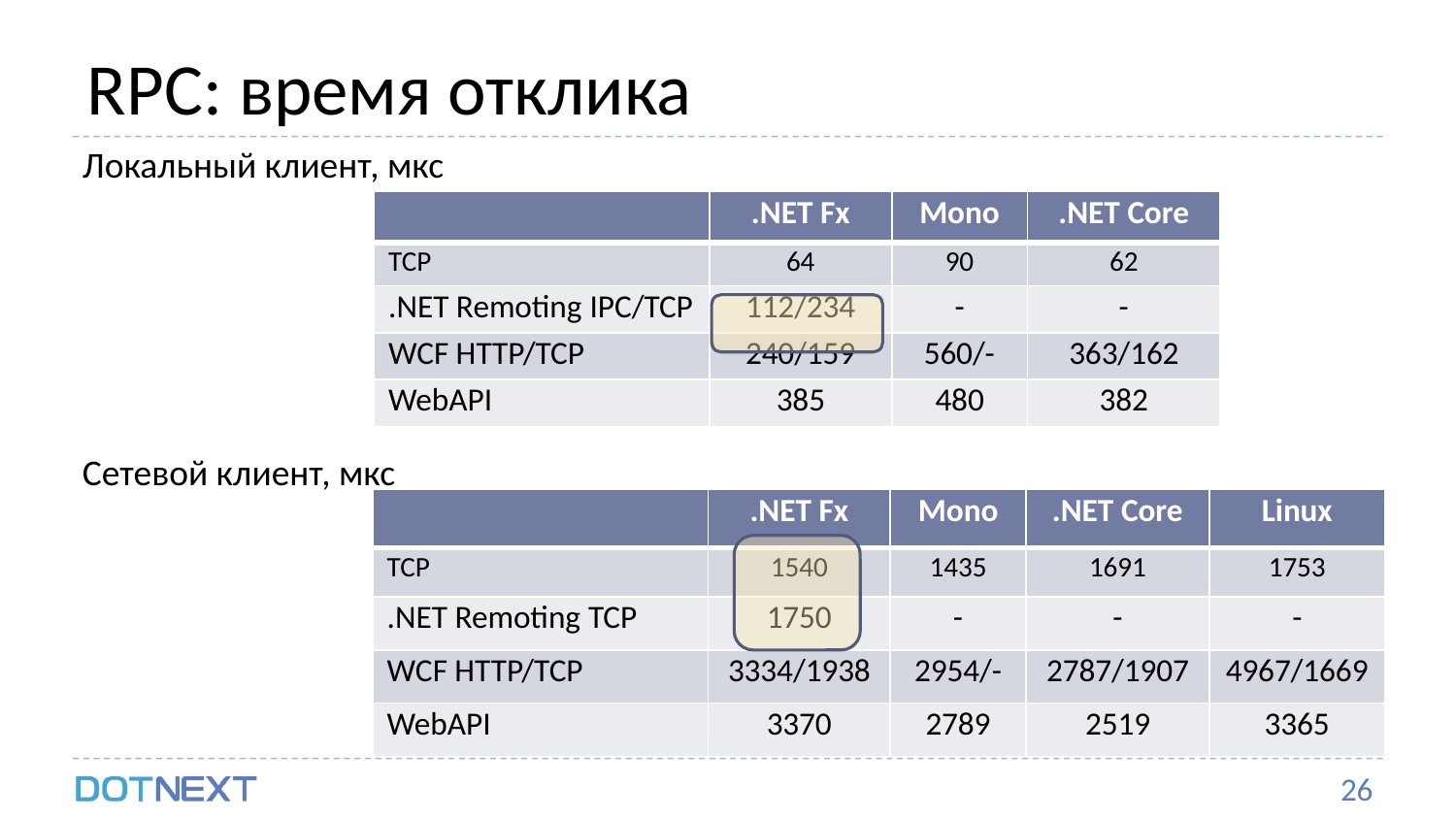

# RPC: время отклика
Локальный клиент, мкс
|  | .NET Fx | Mono | .NET Core |
| --- | --- | --- | --- |
| TCP | 64 | 90 | 62 |
| .NET Remoting IPC/TCP | 112/234 | - | - |
| WCF HTTP/TCP | 240/159 | 560/- | 363/162 |
| WebAPI | 385 | 480 | 382 |

Сетевой клиент, мкс
|  | .NET Fx | Mono | .NET Core | Linux |
| --- | --- | --- | --- | --- |
| TCP | 1540 | 1435 | 1691 | 1753 |
| .NET Remoting TCP | 1750 | - | - | - |
| WCF HTTP/TCP | 3334/1938 | 2954/- | 2787/1907 | 4967/1669 |
| WebAPI | 3370 | 2789 | 2519 | 3365 |

26